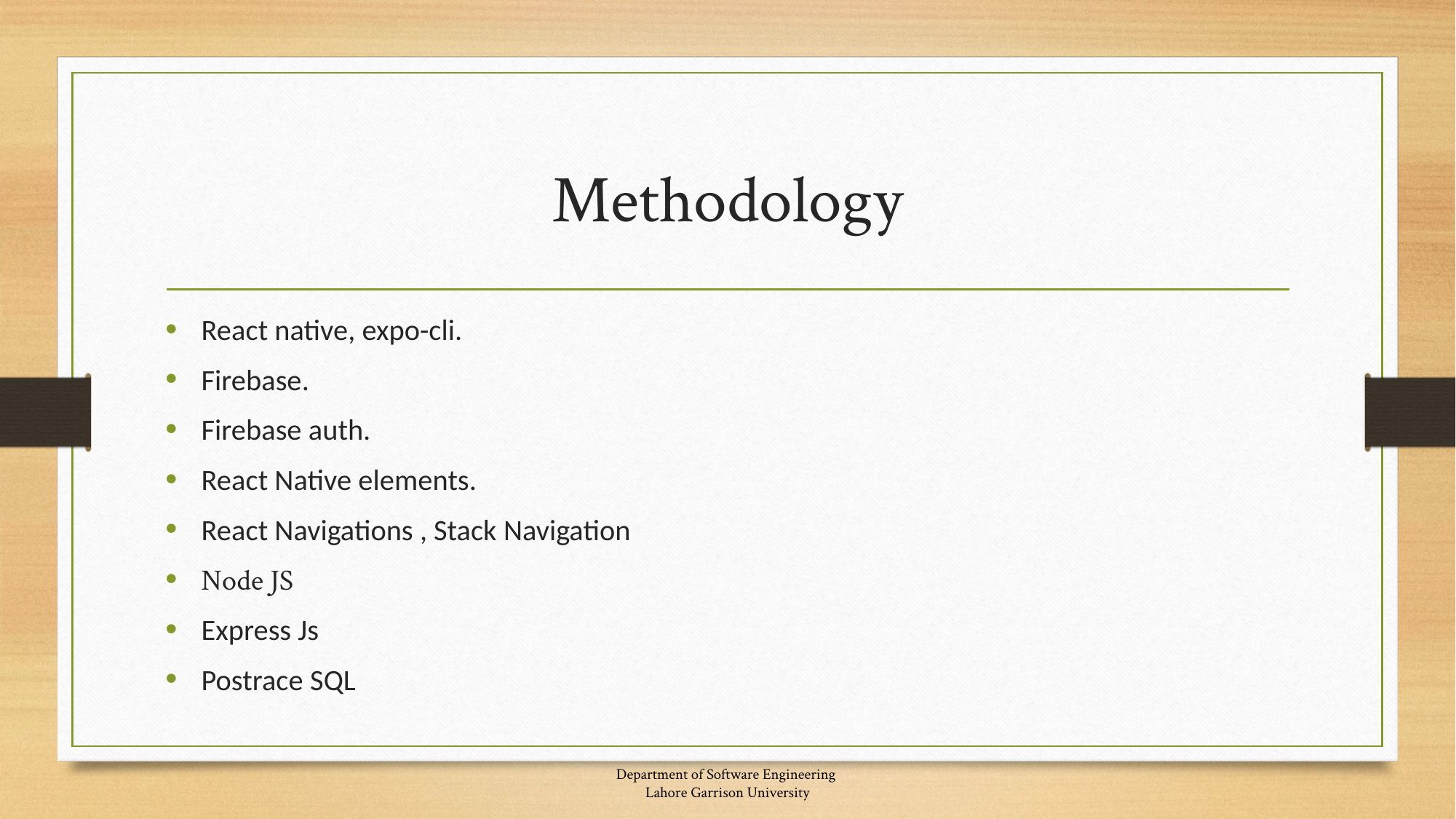

# Methodology
React native, expo-cli.
Firebase.
Firebase auth.
React Native elements.
React Navigations , Stack Navigation
Node JS
Express Js
Postrace SQL
7
Department of Software Engineering
Lahore Garrison University